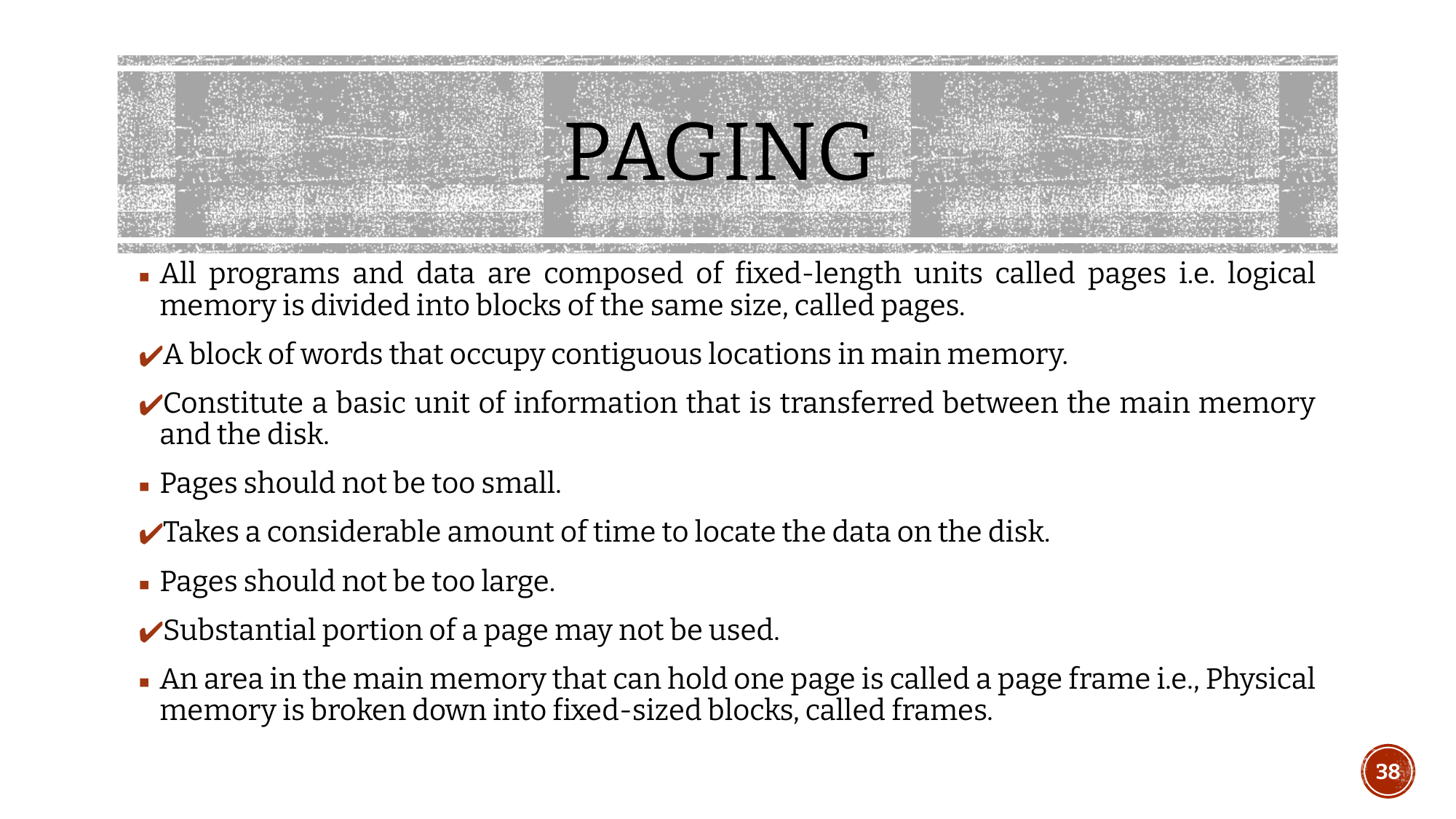

# PAGING

All programs and data are composed of fixed-length units called pages i.e. logical memory is divided into blocks of the same size, called pages.
A block of words that occupy contiguous locations in main memory.
Constitute a basic unit of information that is transferred between the main memory and the disk.
Pages should not be too small.
Takes a considerable amount of time to locate the data on the disk.
Pages should not be too large.
Substantial portion of a page may not be used.
An area in the main memory that can hold one page is called a page frame i.e., Physical memory is broken down into fixed-sized blocks, called frames.

38